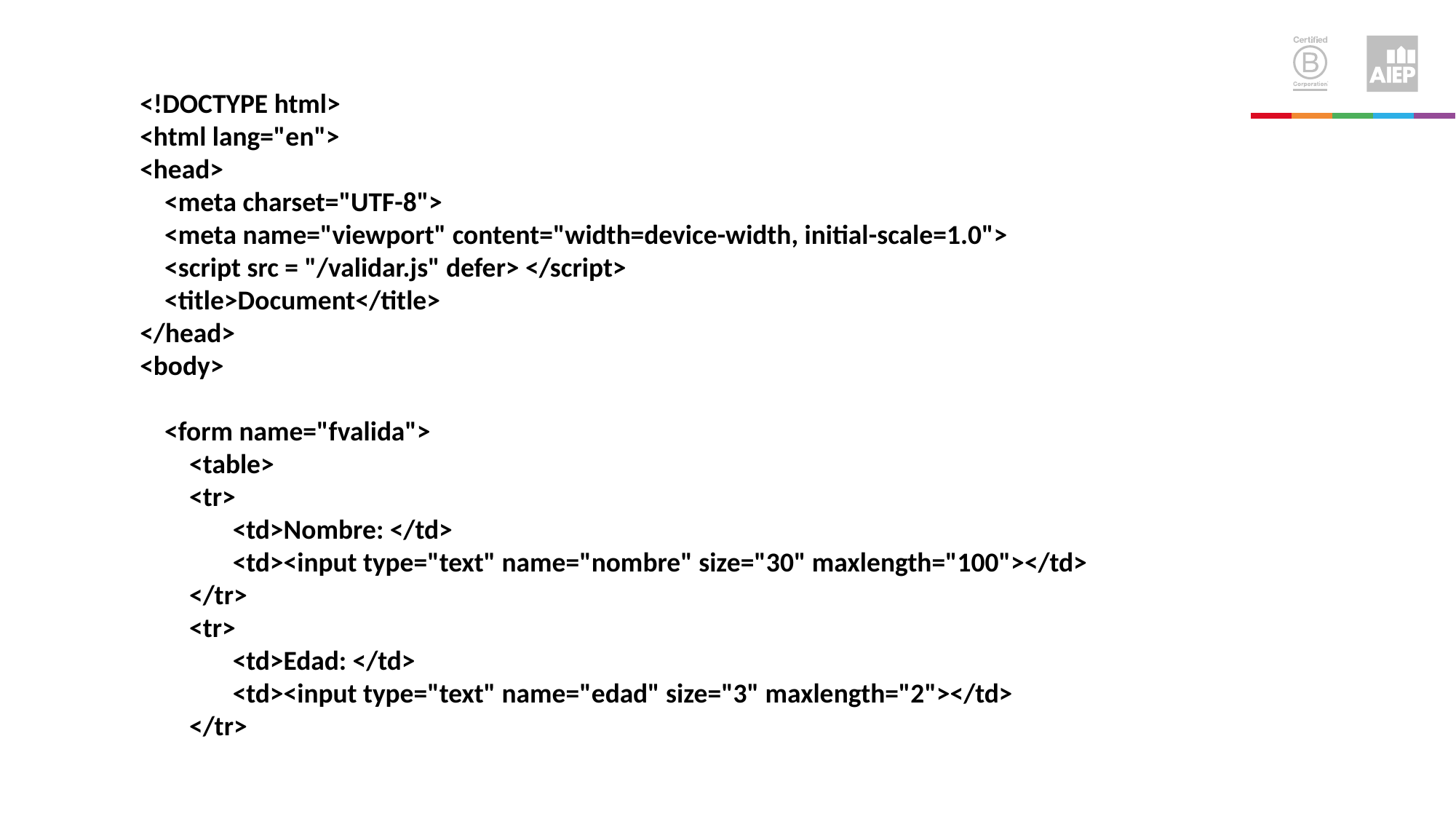

<!DOCTYPE html>
<html lang="en">
<head>
    <meta charset="UTF-8">
    <meta name="viewport" content="width=device-width, initial-scale=1.0">
    <script src = "/validar.js" defer> </script>
    <title>Document</title>
</head>
<body>

    <form name="fvalida">
        <table>
        <tr>
               <td>Nombre: </td>
               <td><input type="text" name="nombre" size="30" maxlength="100"></td>
        </tr>
        <tr>
               <td>Edad: </td>
               <td><input type="text" name="edad" size="3" maxlength="2"></td>
        </tr>